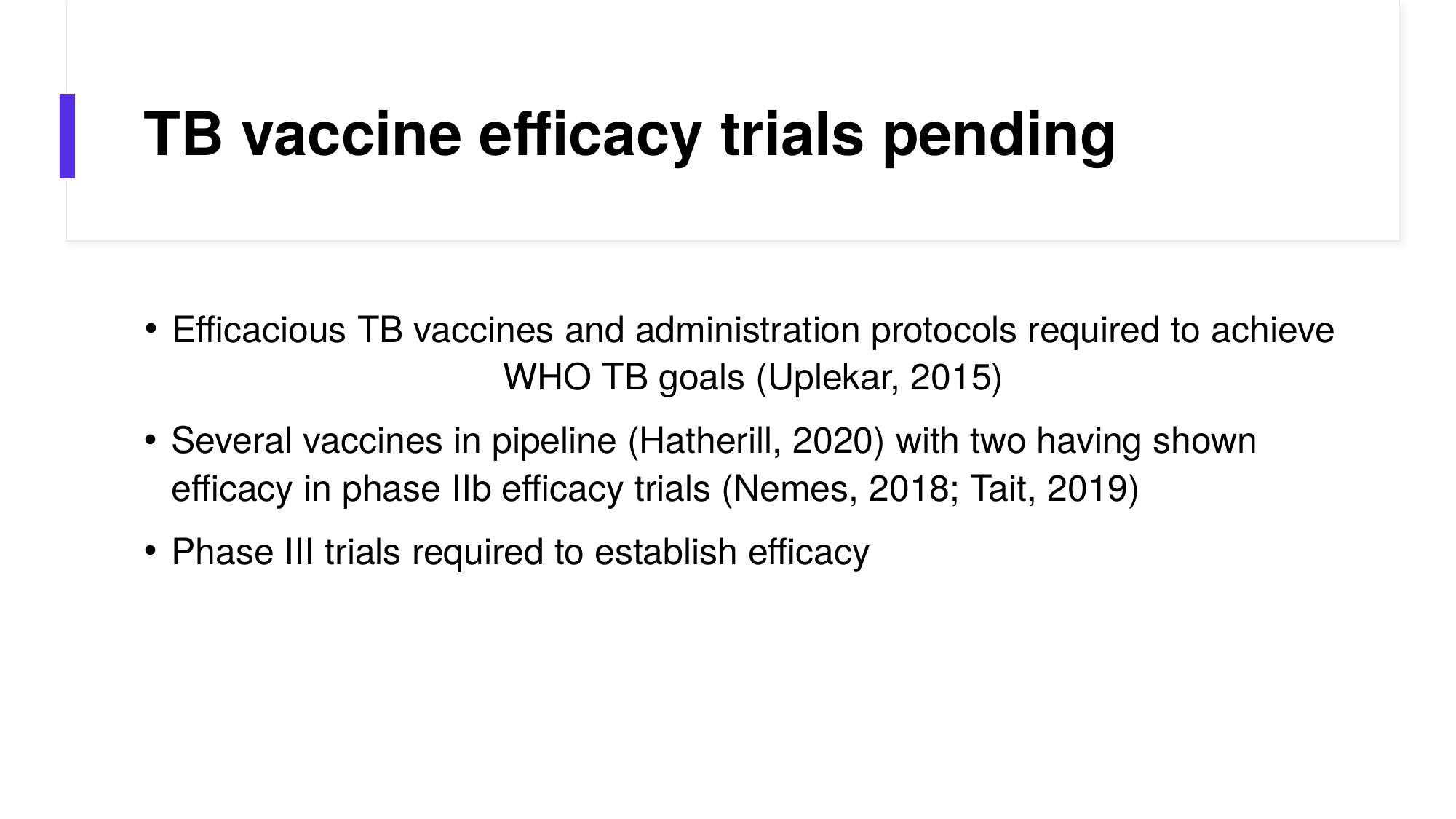

# TB vaccine efficacy trials pending
Efficacious TB vaccines and administration protocols required to achieve WHO TB goals (Uplekar, 2015)
Several vaccines in pipeline (Hatherill, 2020) with two having shown efficacy in phase IIb efficacy trials (Nemes, 2018; Tait, 2019)
Phase III trials required to establish efficacy